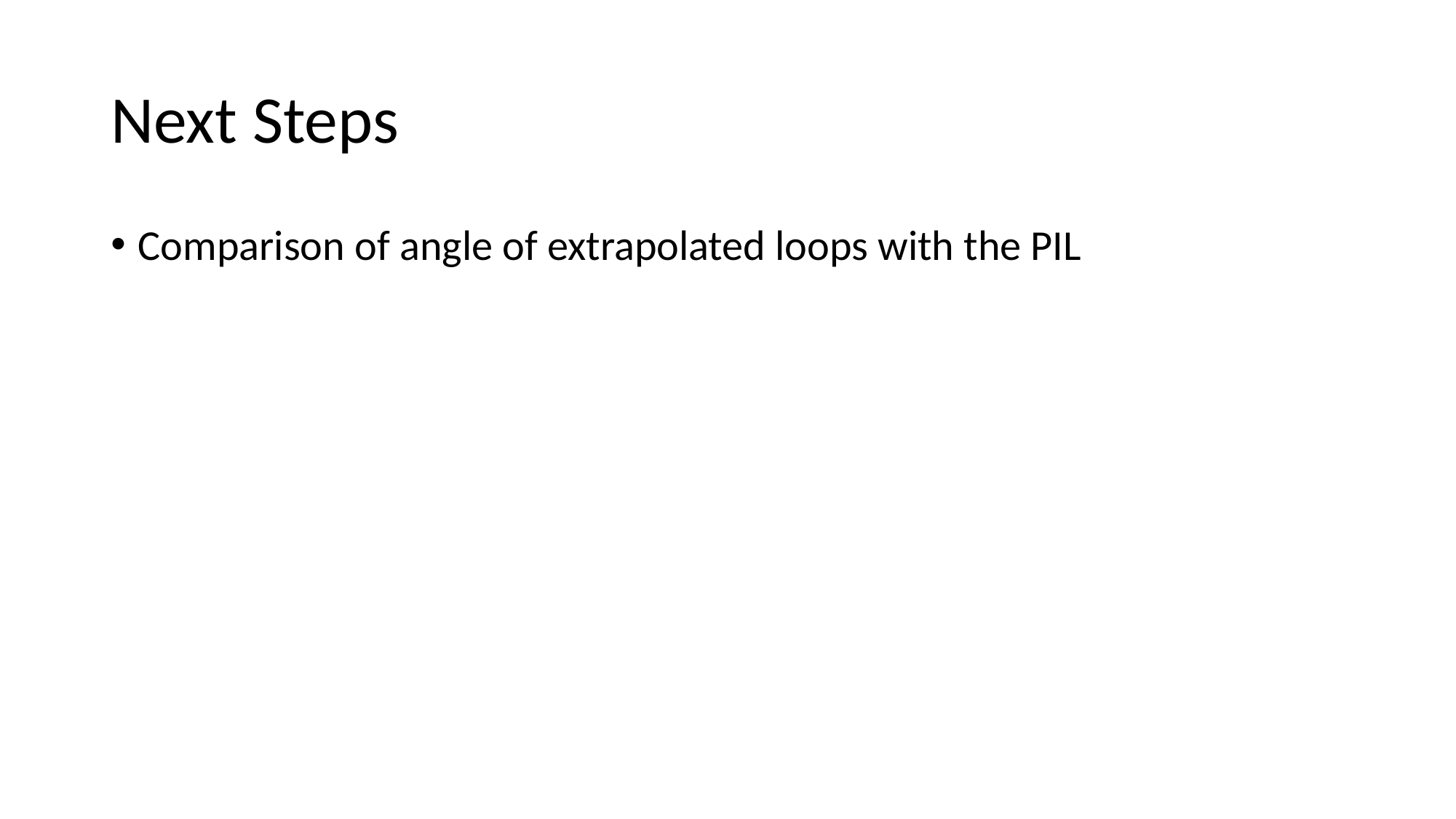

# Next Steps
Comparison of angle of extrapolated loops with the PIL